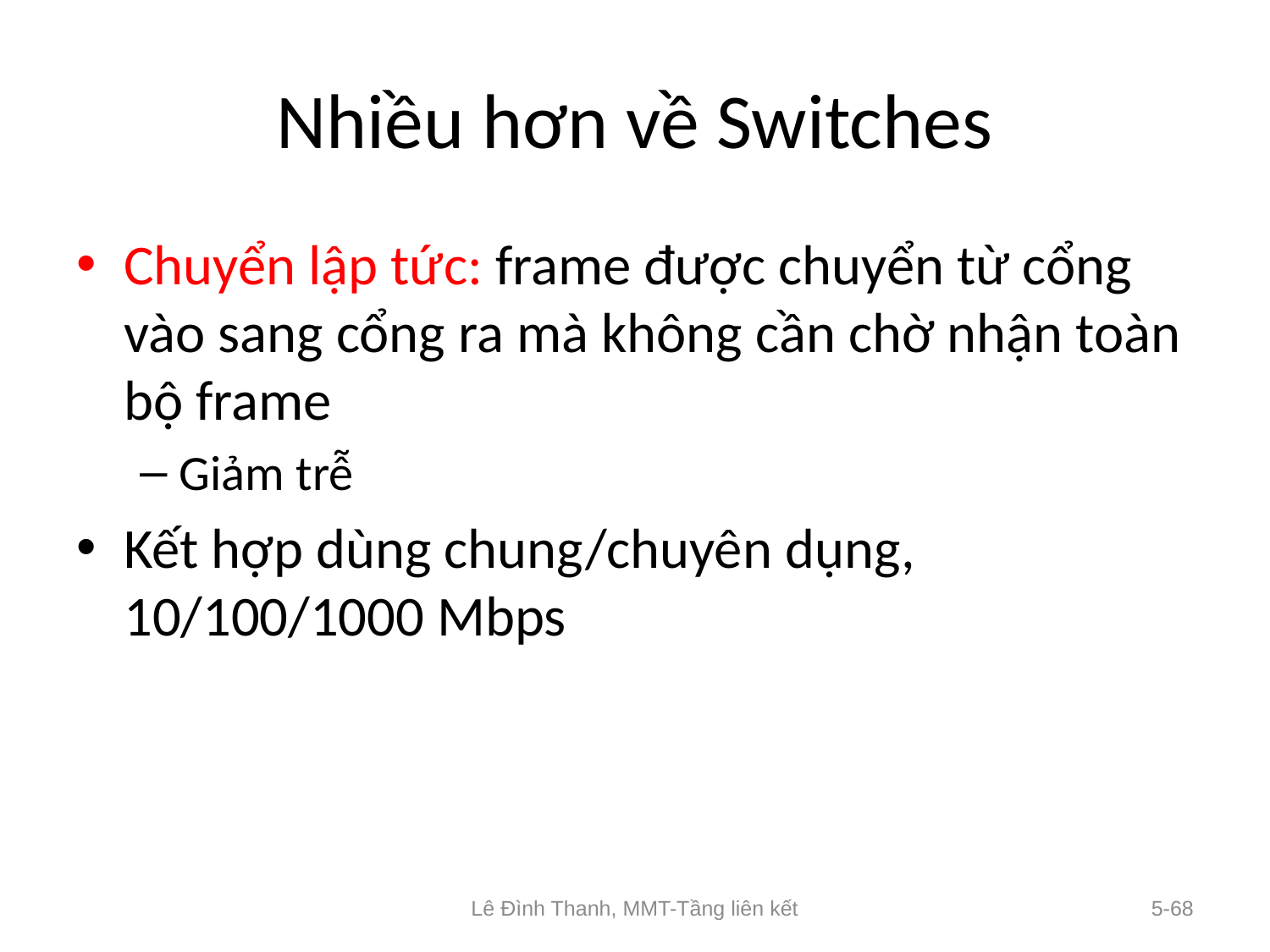

# Nhiều hơn về Switches
Chuyển lập tức: frame được chuyển từ cổng vào sang cổng ra mà không cần chờ nhận toàn bộ frame
Giảm trễ
Kết hợp dùng chung/chuyên dụng, 10/100/1000 Mbps

Lê Đình Thanh, MMT-Tầng liên kết
5-68